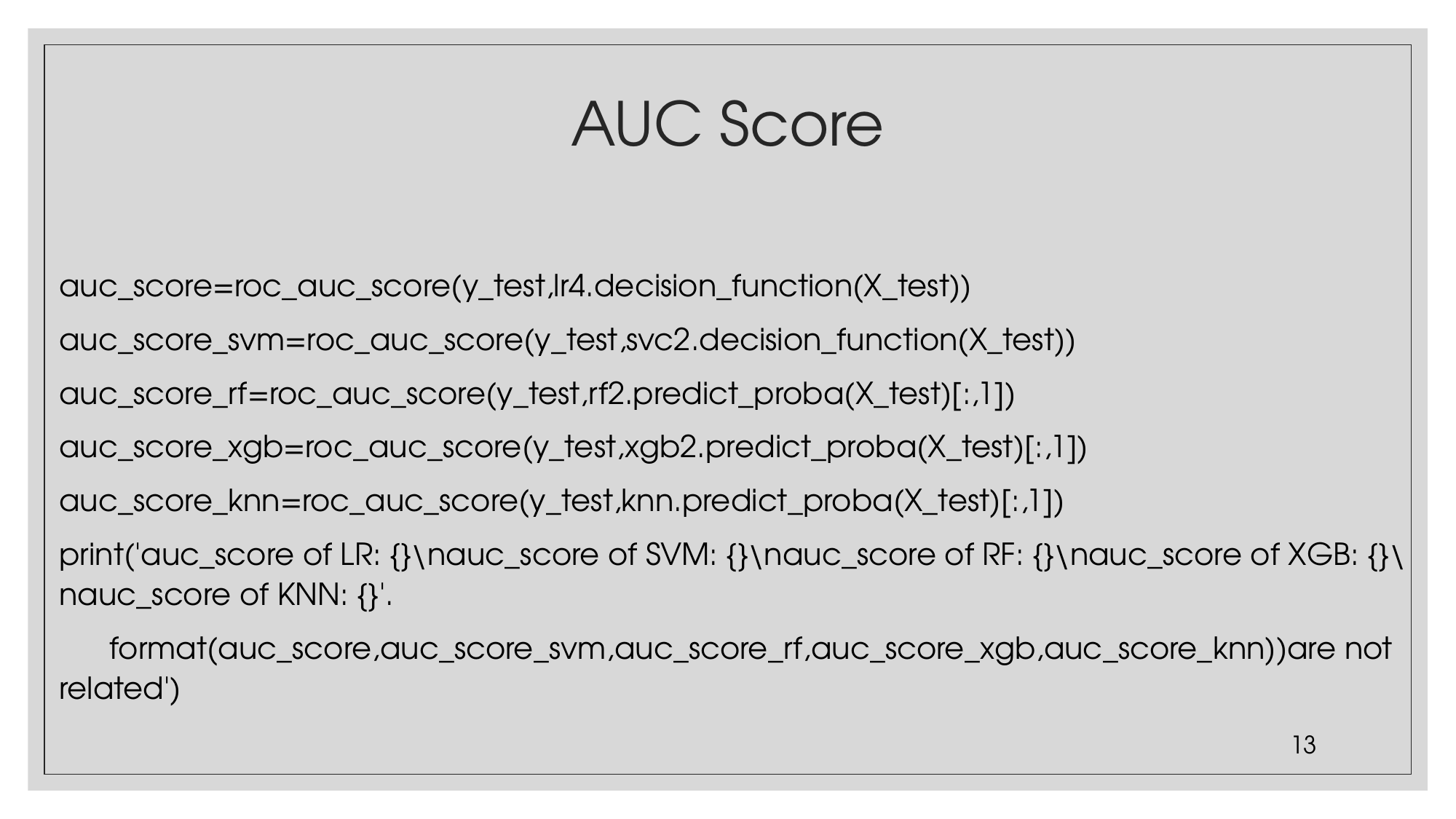

# AUC Score
auc_score=roc_auc_score(y_test,lr4.decision_function(X_test))
auc_score_svm=roc_auc_score(y_test,svc2.decision_function(X_test))
auc_score_rf=roc_auc_score(y_test,rf2.predict_proba(X_test)[:,1])
auc_score_xgb=roc_auc_score(y_test,xgb2.predict_proba(X_test)[:,1])
auc_score_knn=roc_auc_score(y_test,knn.predict_proba(X_test)[:,1])
print('auc_score of LR: {}\nauc_score of SVM: {}\nauc_score of RF: {}\nauc_score of XGB: {}\nauc_score of KNN: {}'.
      format(auc_score,auc_score_svm,auc_score_rf,auc_score_xgb,auc_score_knn))are not related')
13